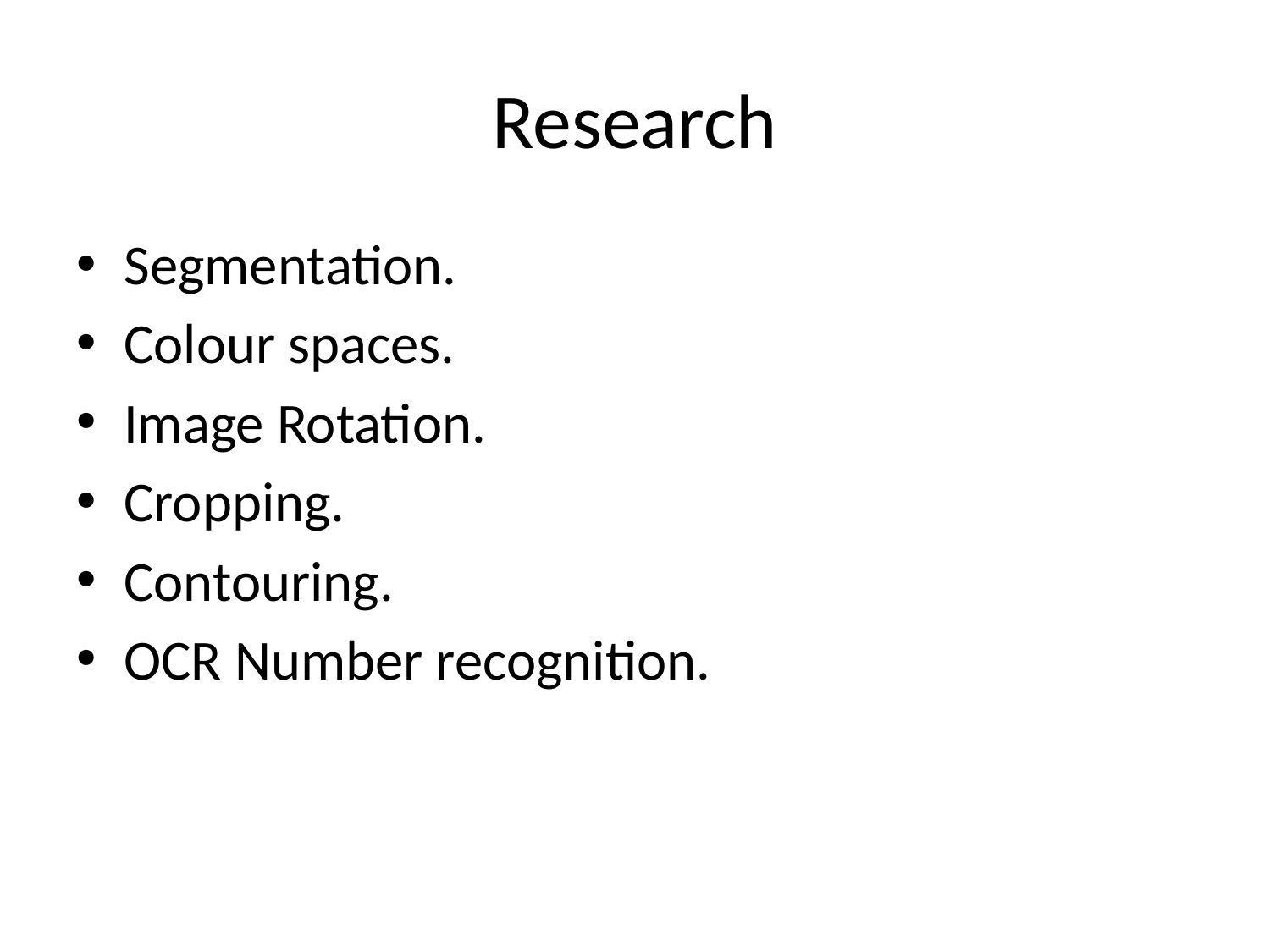

# Research
Segmentation.
Colour spaces.
Image Rotation.
Cropping.
Contouring.
OCR Number recognition.